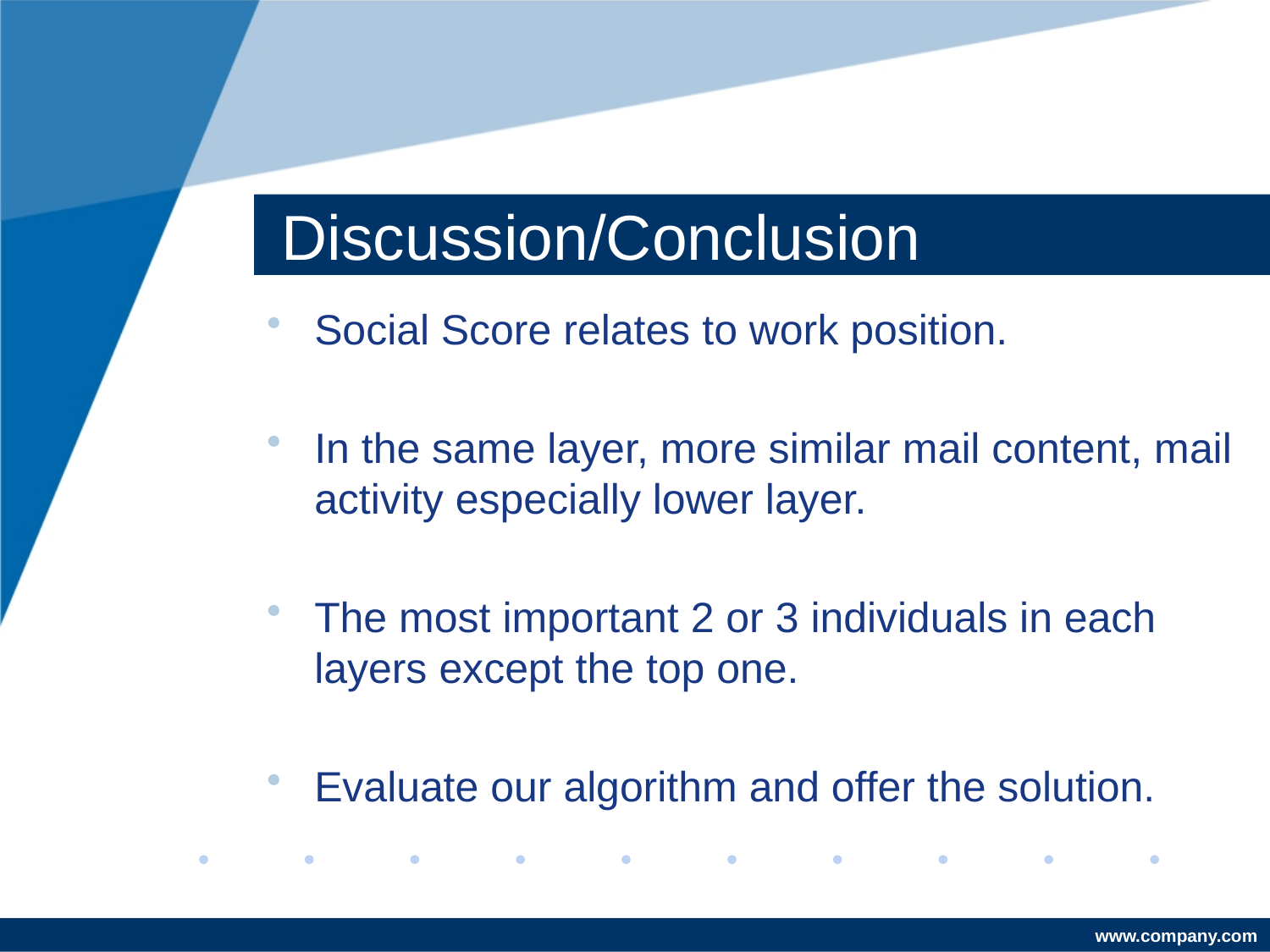

# Discussion/Conclusion
Social Score relates to work position.

In the same layer, more similar mail content, mail activity especially lower layer.

The most important 2 or 3 individuals in each layers except the top one.

Evaluate our algorithm and offer the solution.